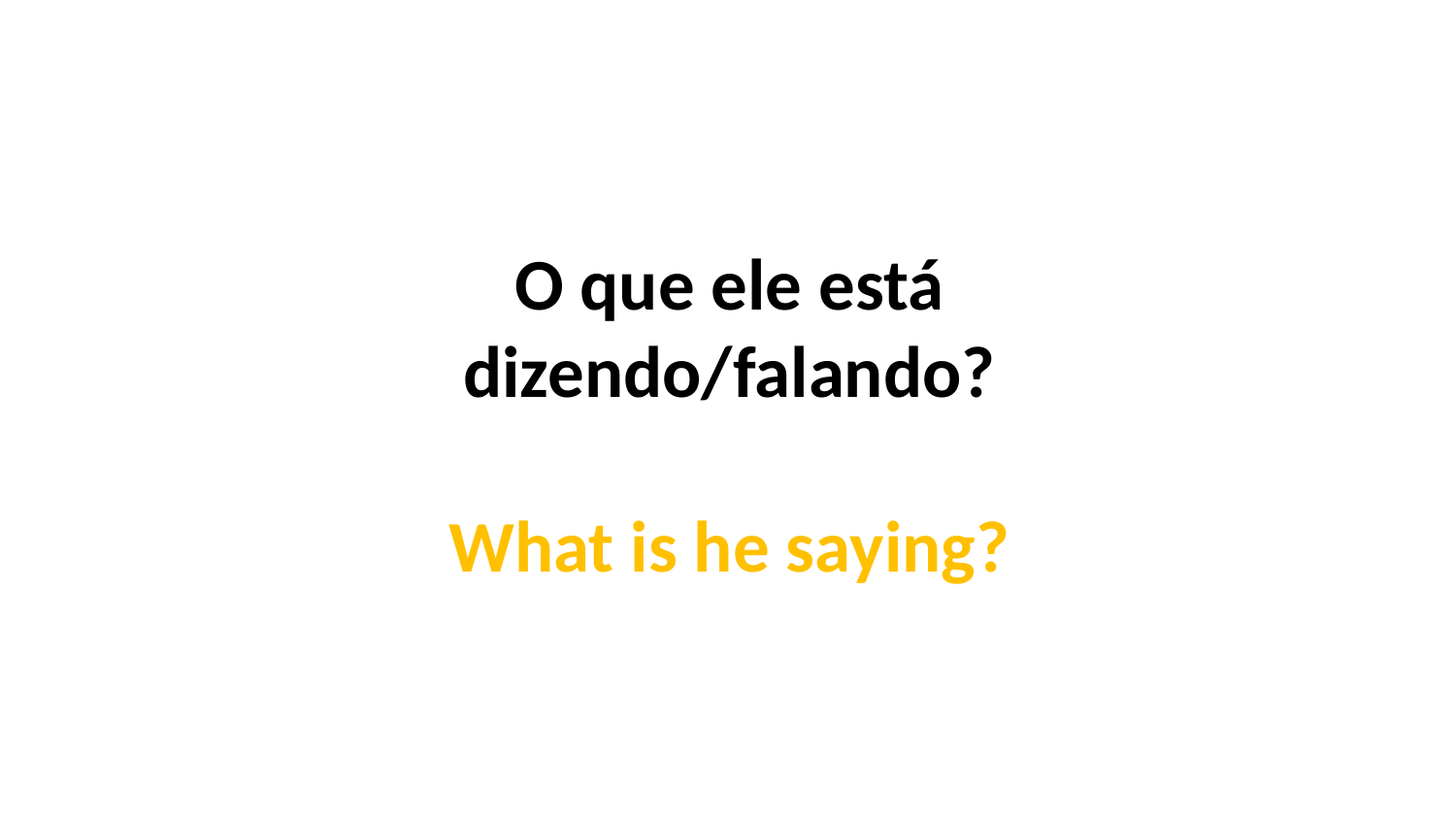

O que ele está dizendo/falando?

What is he saying?